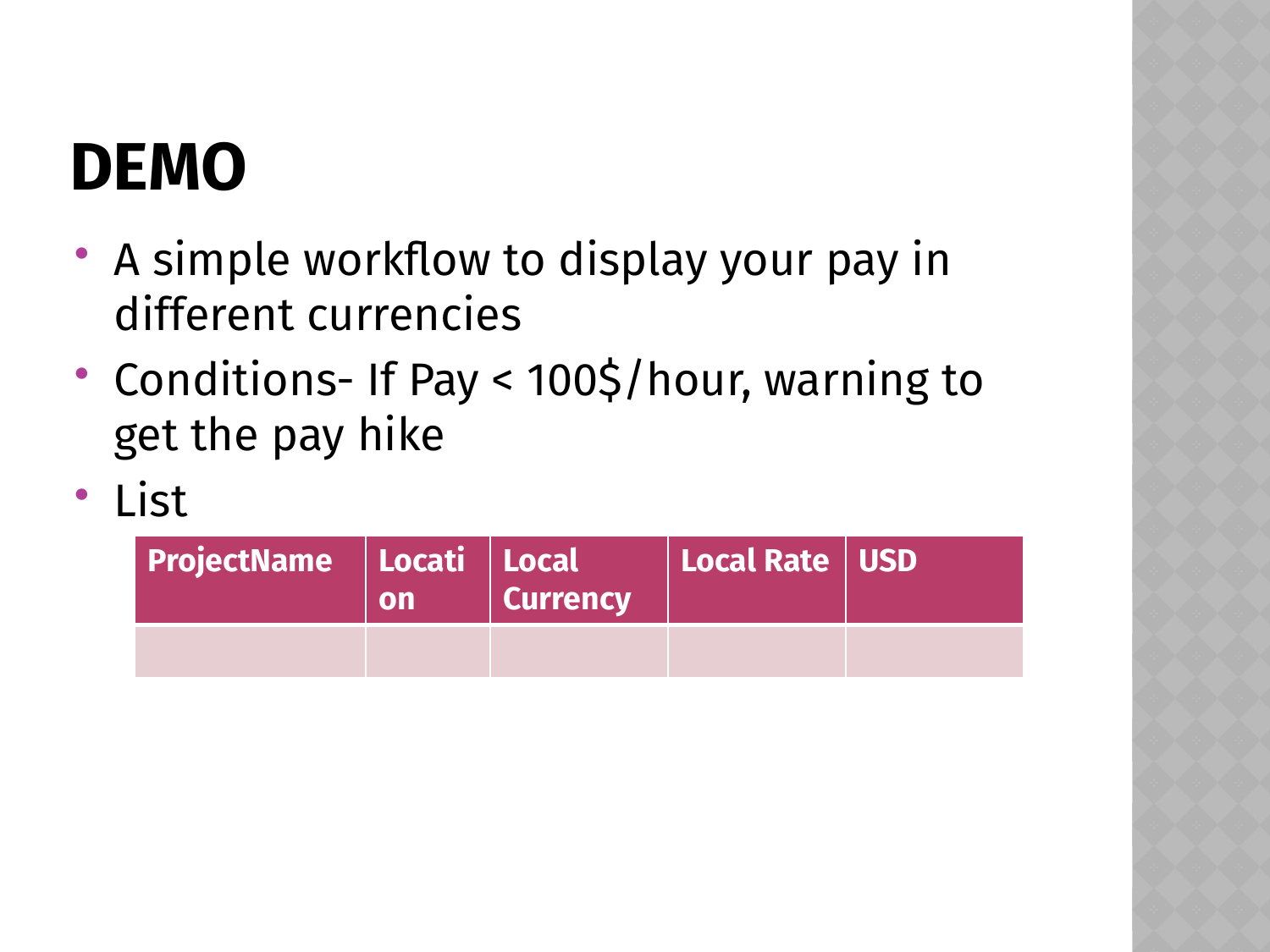

# demo
A simple workflow to display your pay in different currencies
Conditions- If Pay < 100$/hour, warning to get the pay hike
List

| ProjectName | Location | Local Currency | Local Rate | USD |
| --- | --- | --- | --- | --- |
|  |  |  |  |  |